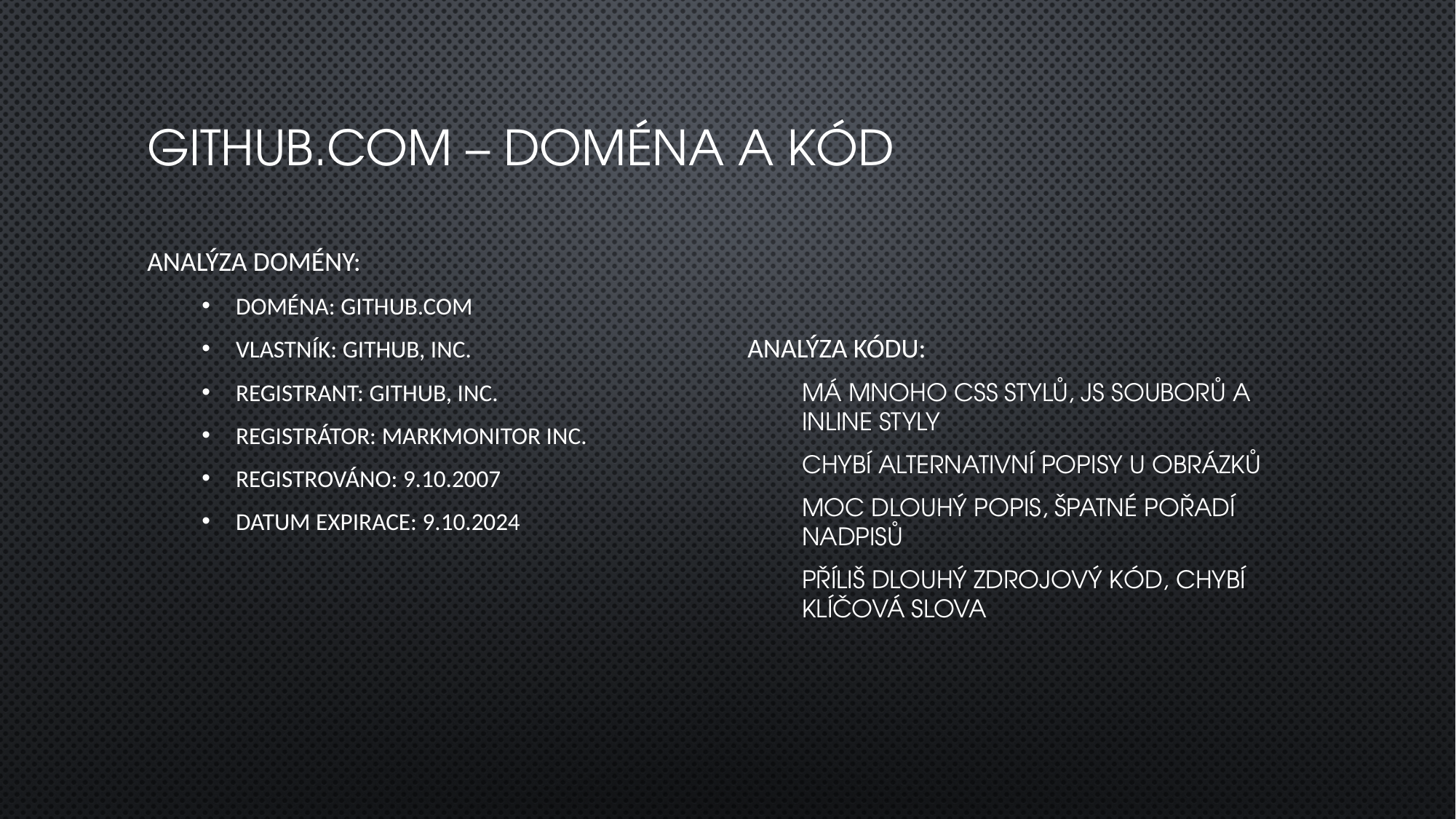

# Github.com – doména a kód
Analýza kódu:
Má mnoho CSS stylů, JS souborů a inline styly
Chybí alternativní popisy u obrázků
Moc dlouhý popis, špatné pořadí nadpisů
Příliš dlouhý zdrojový kód, chybí klíčová slova
Analýza domény:
Doména: github.com
Vlastník: GitHub, Inc.
Registrant: GitHub, Inc.
Registrátor: MarkMonitor Inc.
Registrováno: 9.10.2007
Datum expirace: 9.10.2024